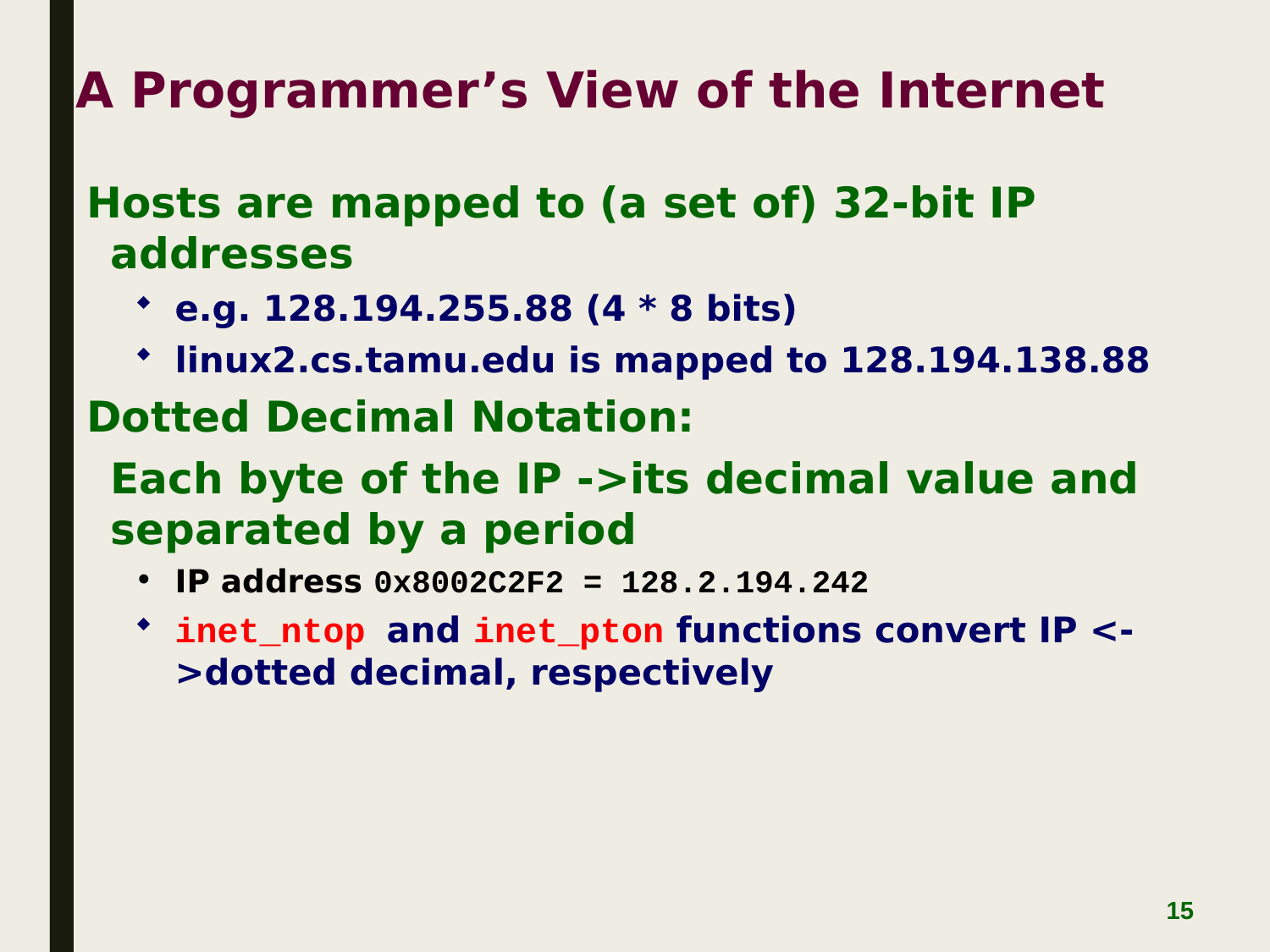

A Programmer’s View of the Internet
Hosts are mapped to (a set of) 32-bit IP addresses
e.g. 128.194.255.88 (4 * 8 bits)
linux2.cs.tamu.edu is mapped to 128.194.138.88
Dotted Decimal Notation:
	Each byte of the IP ->its decimal value and separated by a period
IP address 0x8002C2F2 = 128.2.194.242
inet_ntop and inet_pton functions convert IP <->dotted decimal, respectively
15